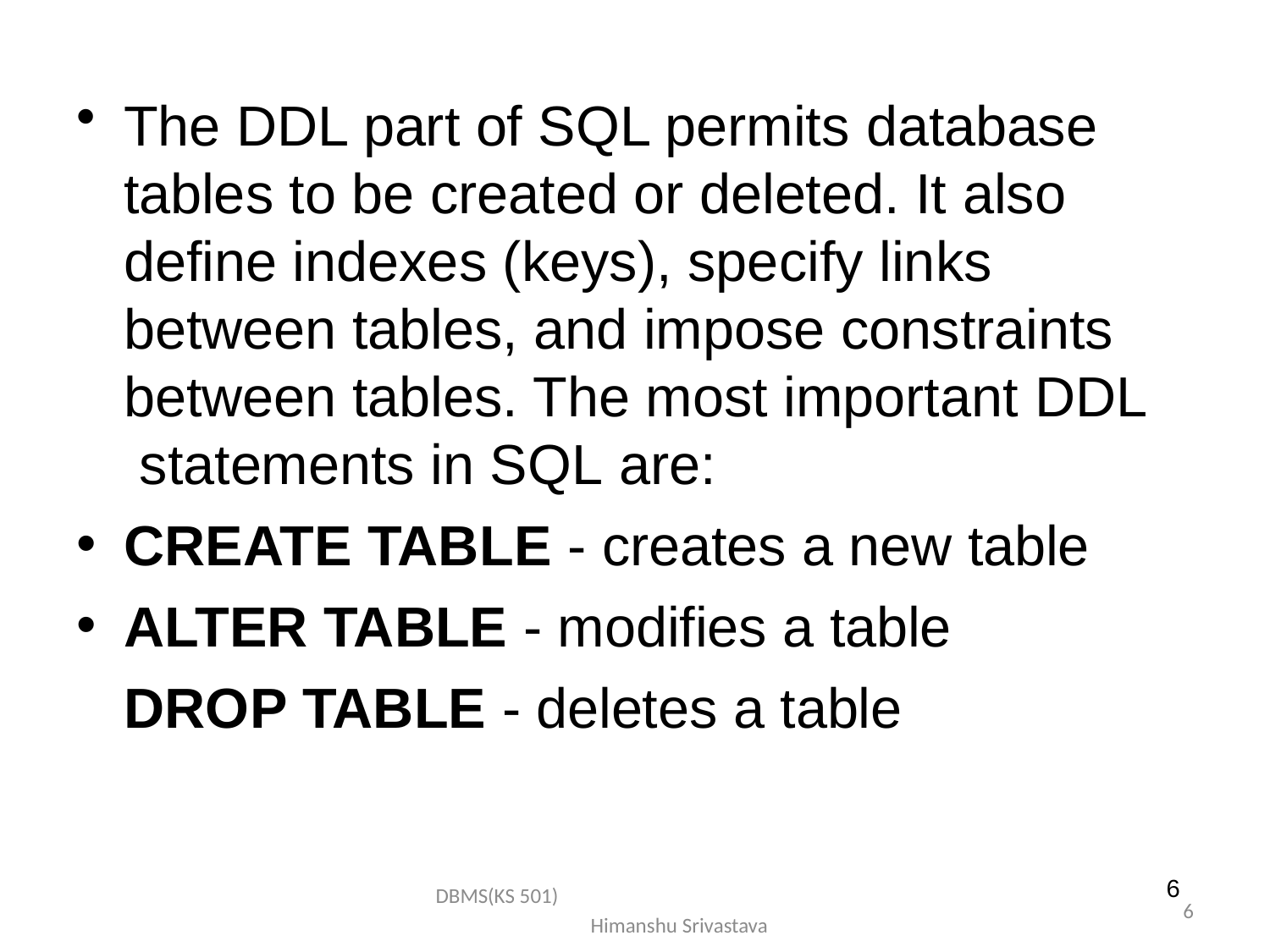

The DDL part of SQL permits database  tables to be created or deleted. It also  define indexes (keys), specify links  between tables, and impose constraints  between tables. The most important DDL  statements in SQL are:
CREATE TABLE - creates a new table
ALTER TABLE - modifies a table
DROP TABLE - deletes a table
6
DBMS(KS 501)                                                                            Himanshu Srivastava
6